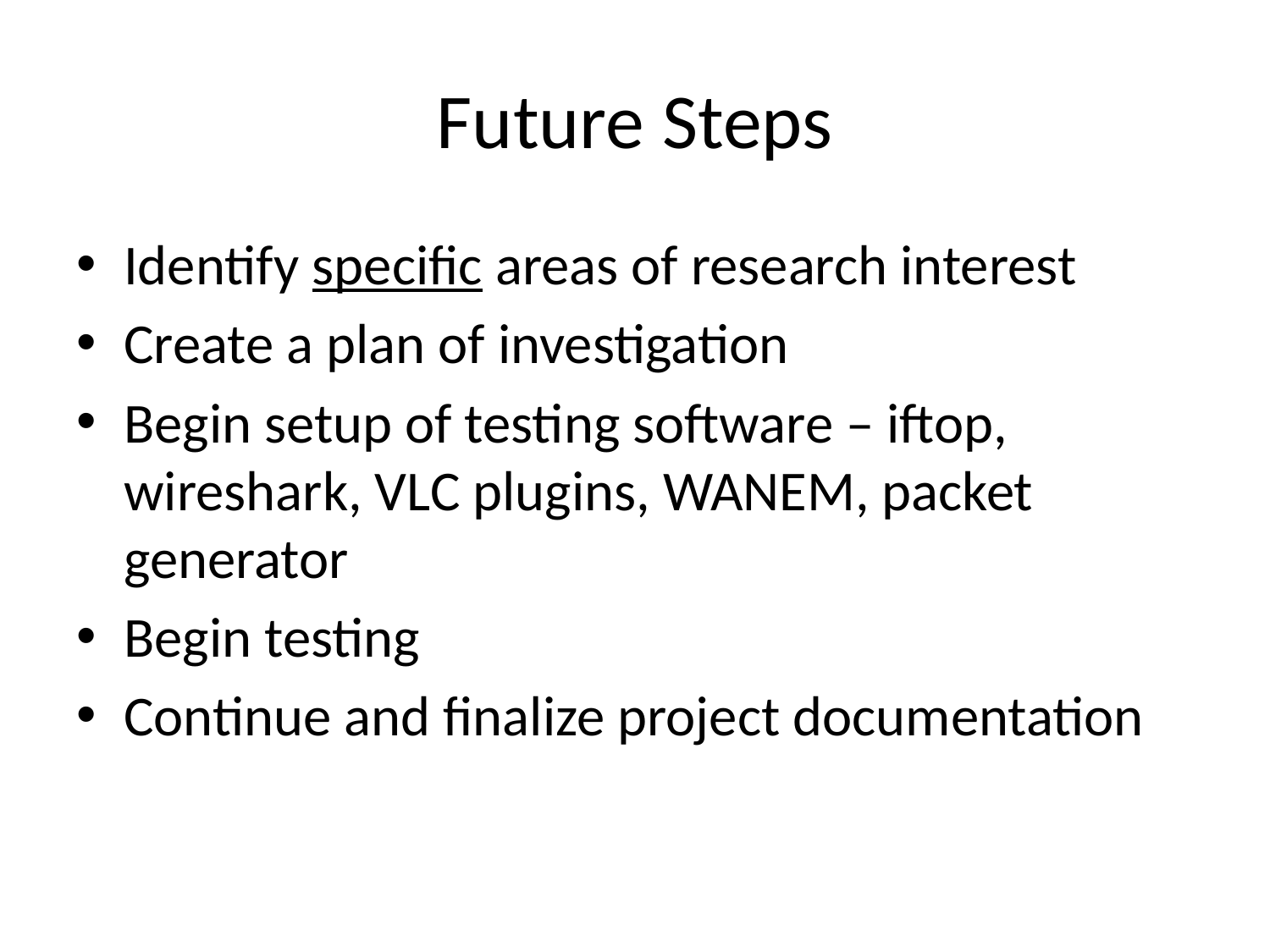

# Future Steps
Identify specific areas of research interest
Create a plan of investigation
Begin setup of testing software – iftop, wireshark, VLC plugins, WANEM, packet generator
Begin testing
Continue and finalize project documentation